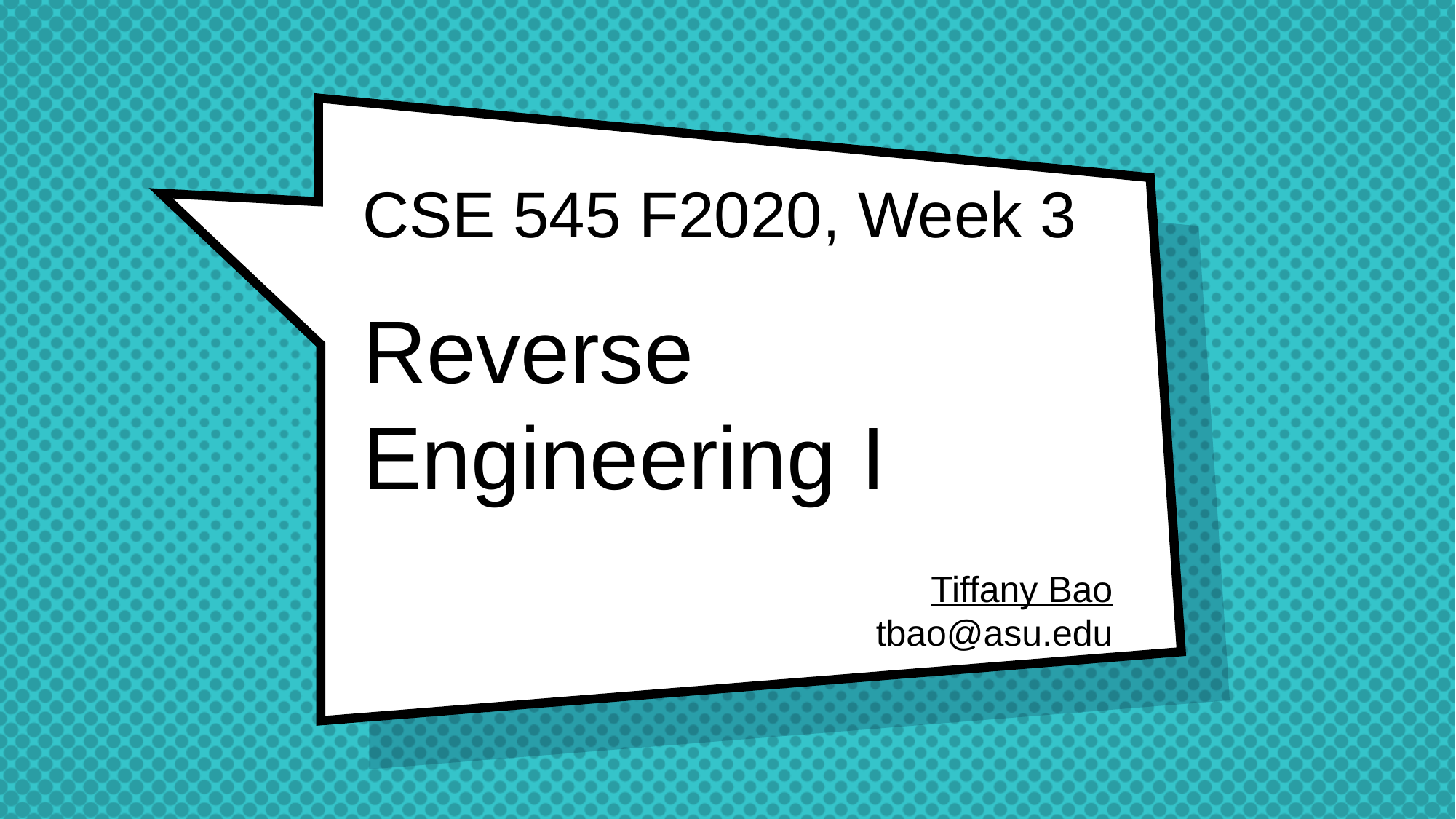

# CSE 545 F2020, Week 3 Reverse Engineering I
Tiffany Bao
tbao@asu.edu